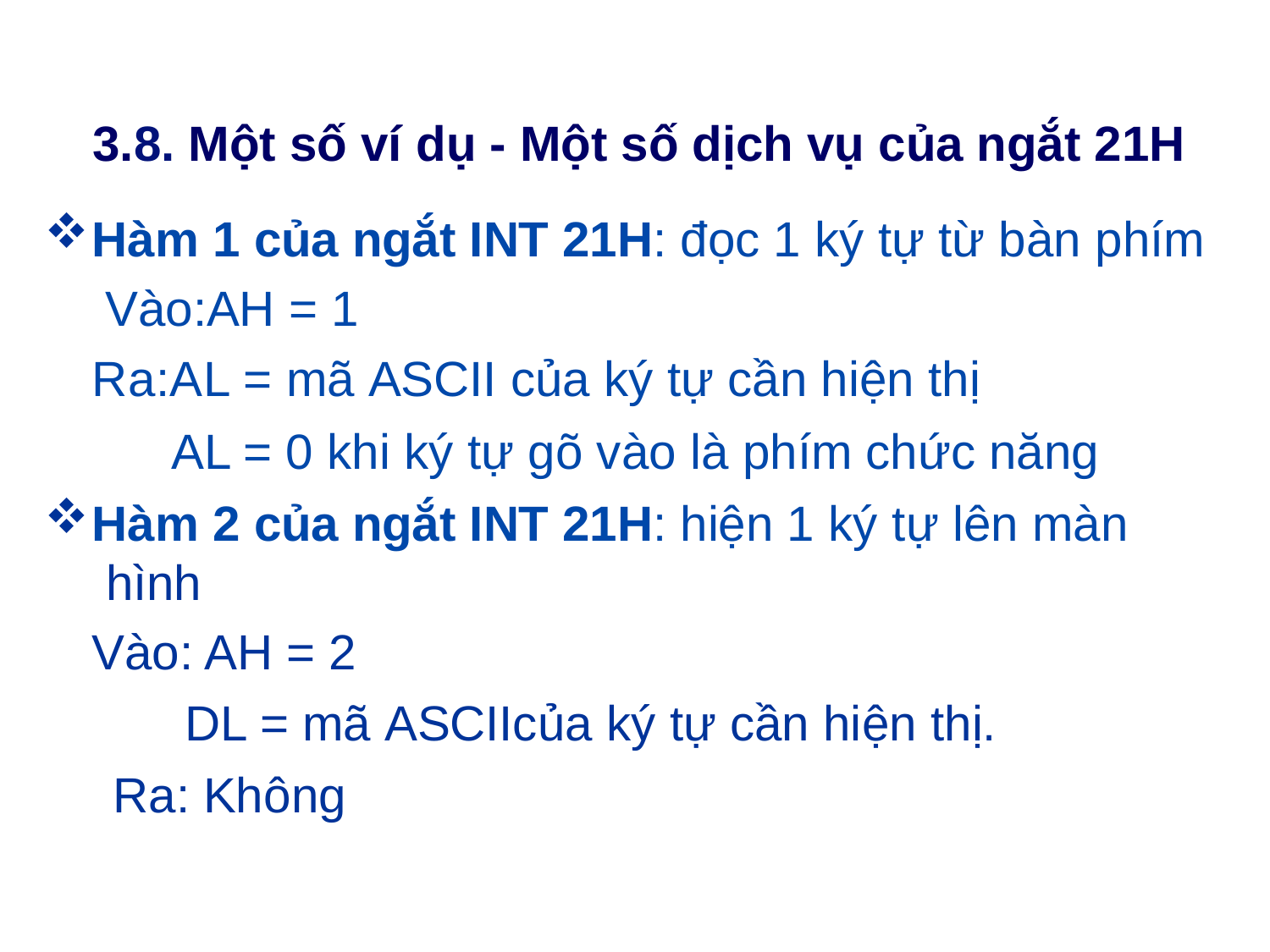

3.8. Một số ví dụ - Một số dịch vụ của ngắt 21H
Hàm 1 của ngắt INT 21H: đọc 1 ký tự từ bàn phím  Vào:AH = 1
Ra:AL = mã ASCII của ký tự cần hiện thị
AL = 0 khi ký tự gõ vào là phím chức năng
Hàm 2 của ngắt INT 21H: hiện 1 ký tự lên màn  hình
Vào: AH = 2
DL = mã ASCIIcủa ký tự cần hiện thị.
Ra: Không